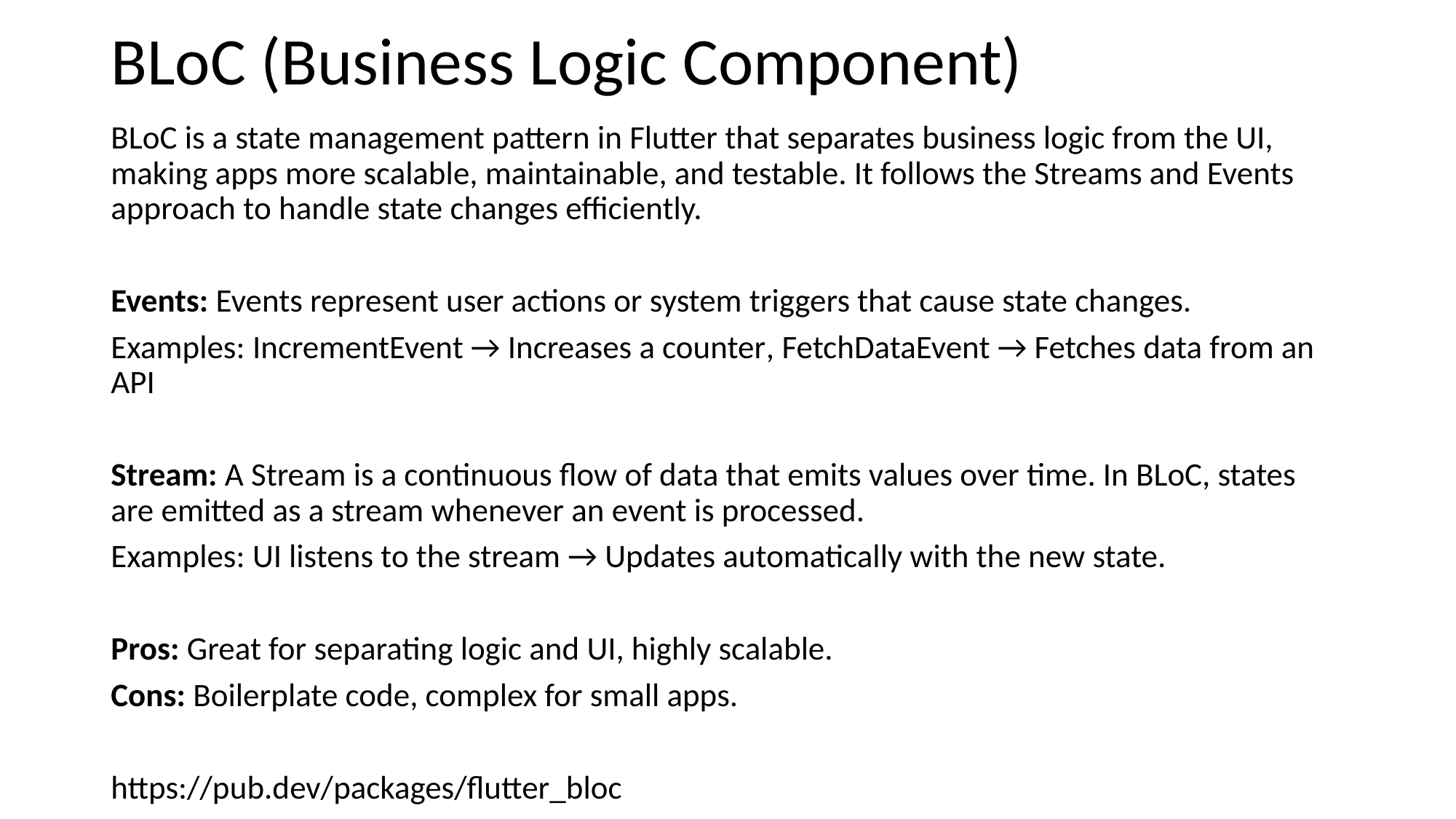

# BLoC (Business Logic Component)
BLoC is a state management pattern in Flutter that separates business logic from the UI, making apps more scalable, maintainable, and testable. It follows the Streams and Events approach to handle state changes efficiently.

Events: Events represent user actions or system triggers that cause state changes.
Examples: IncrementEvent → Increases a counter, FetchDataEvent → Fetches data from an API

Stream: A Stream is a continuous flow of data that emits values over time. In BLoC, states are emitted as a stream whenever an event is processed.
Examples: UI listens to the stream → Updates automatically with the new state.

Pros: Great for separating logic and UI, highly scalable.
Cons: Boilerplate code, complex for small apps.

https://pub.dev/packages/flutter_bloc